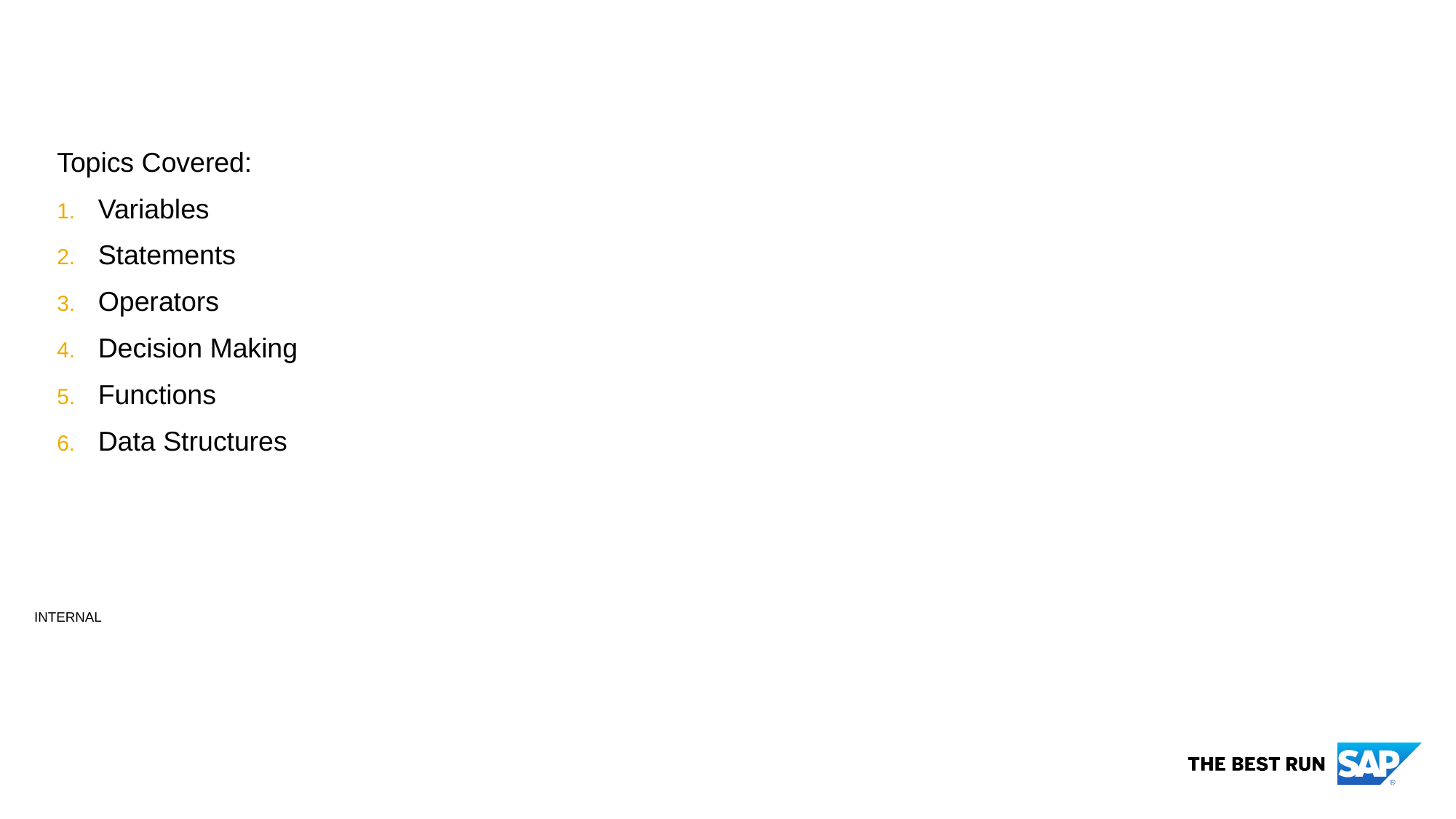

Topics Covered:
Variables
Statements
Operators
Decision Making
Functions
Data Structures